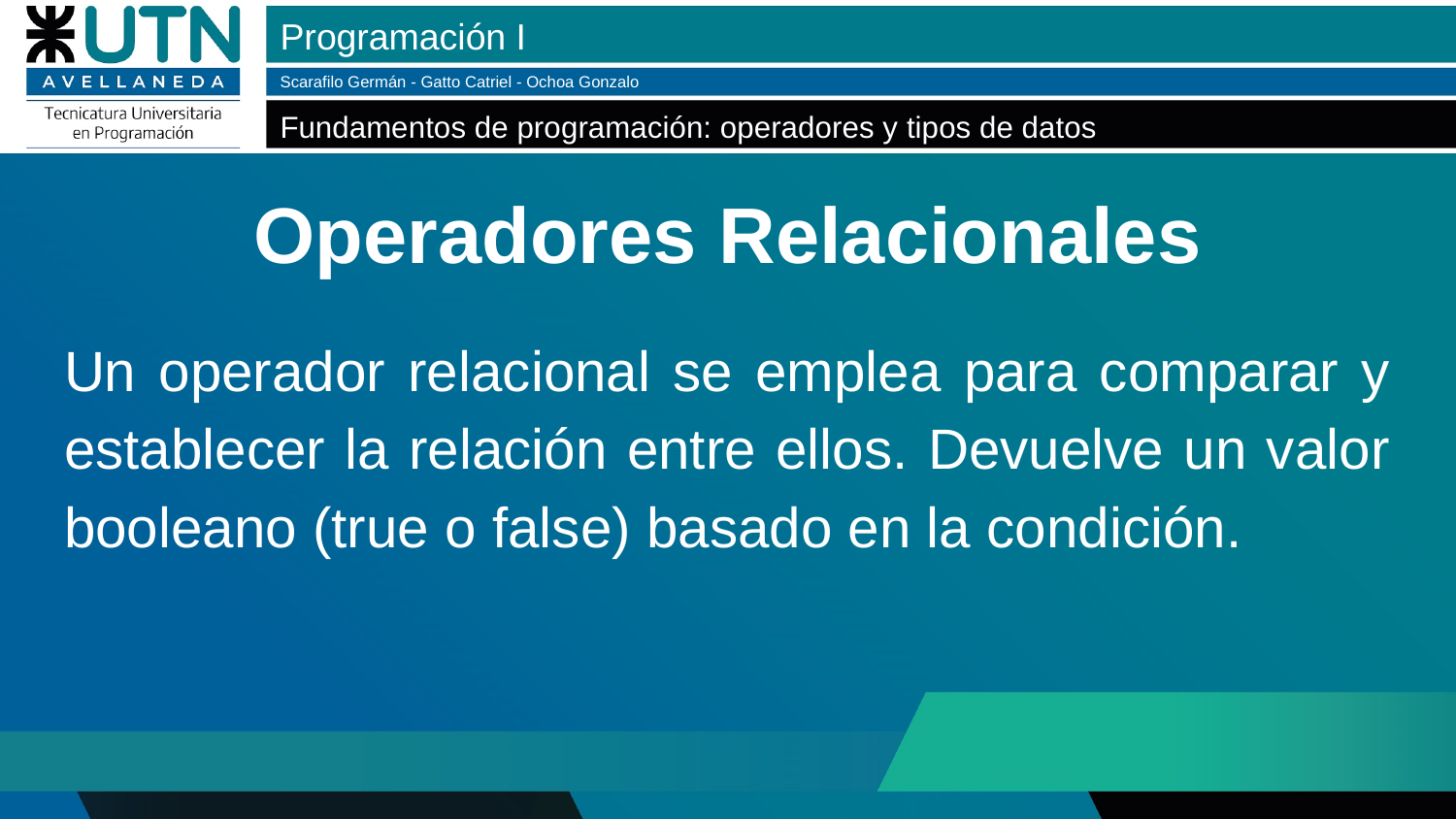

# Operadores Relacionales

Un operador relacional se emplea para comparar y establecer la relación entre ellos. Devuelve un valor booleano (true o false) basado en la condición.